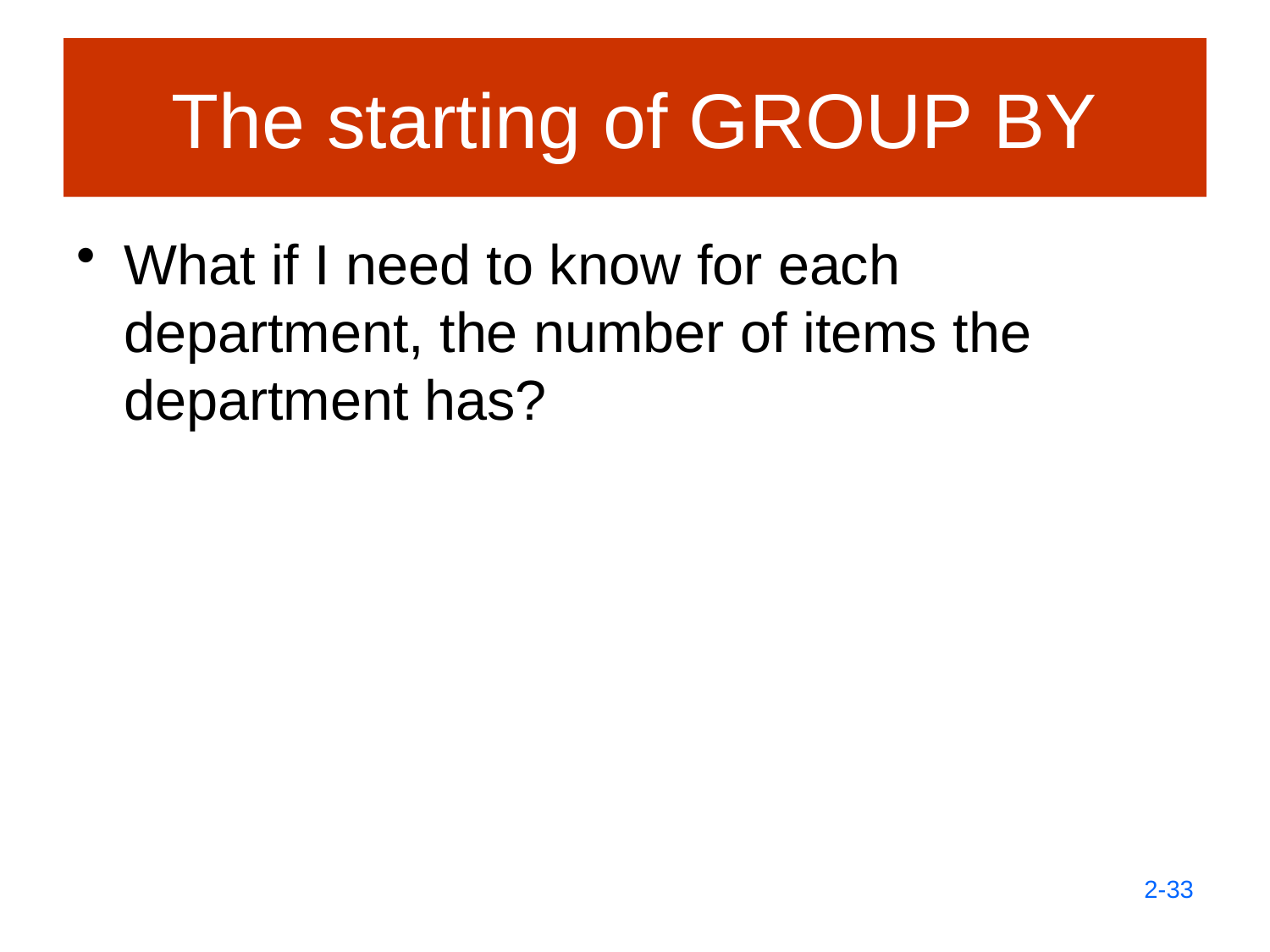

# The starting of GROUP BY
What if I need to know for each department, the number of items the department has?
2-33